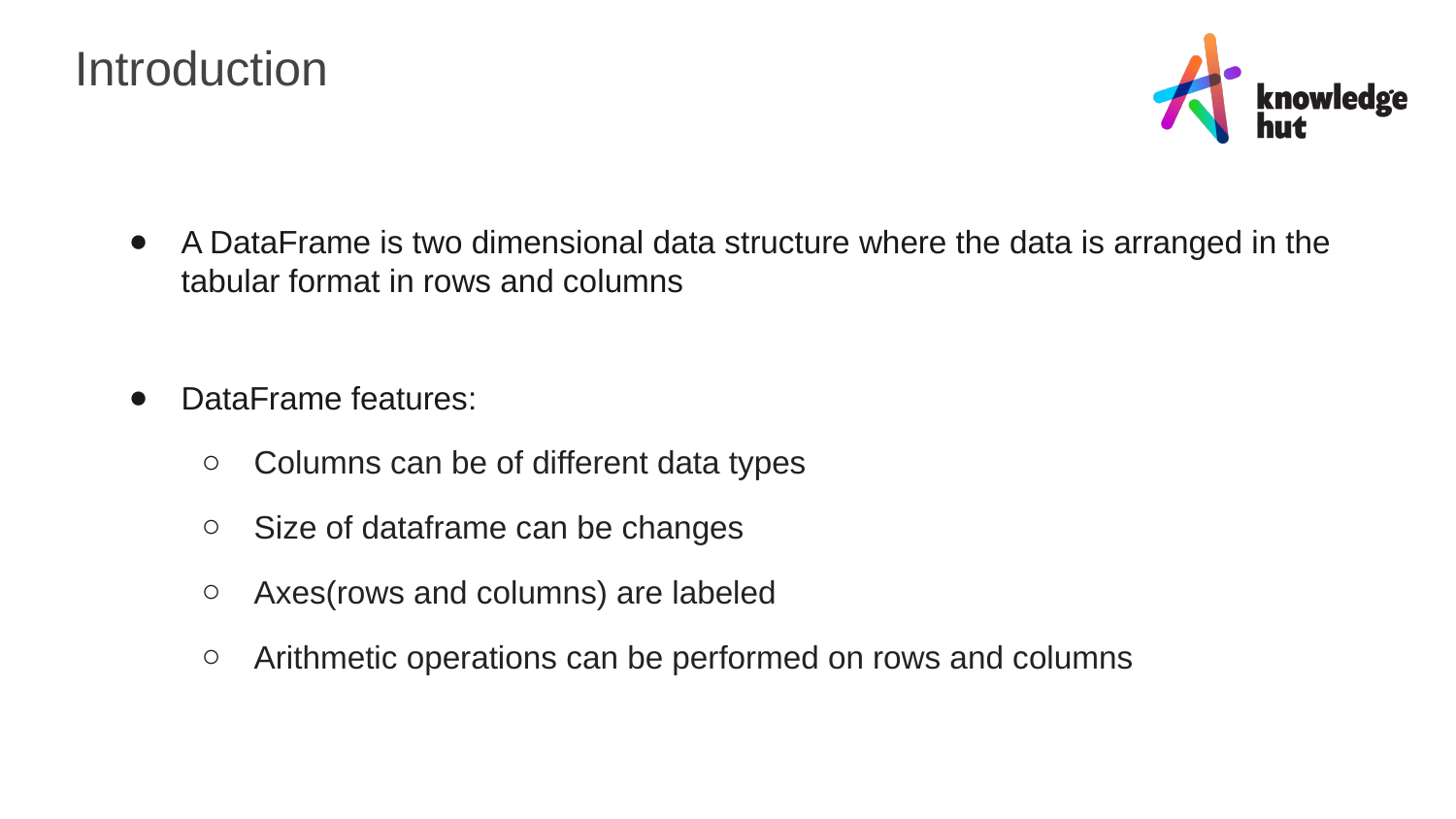

Introduction
A DataFrame is two dimensional data structure where the data is arranged in the tabular format in rows and columns

DataFrame features:
Columns can be of different data types
Size of dataframe can be changes
Axes(rows and columns) are labeled
Arithmetic operations can be performed on rows and columns